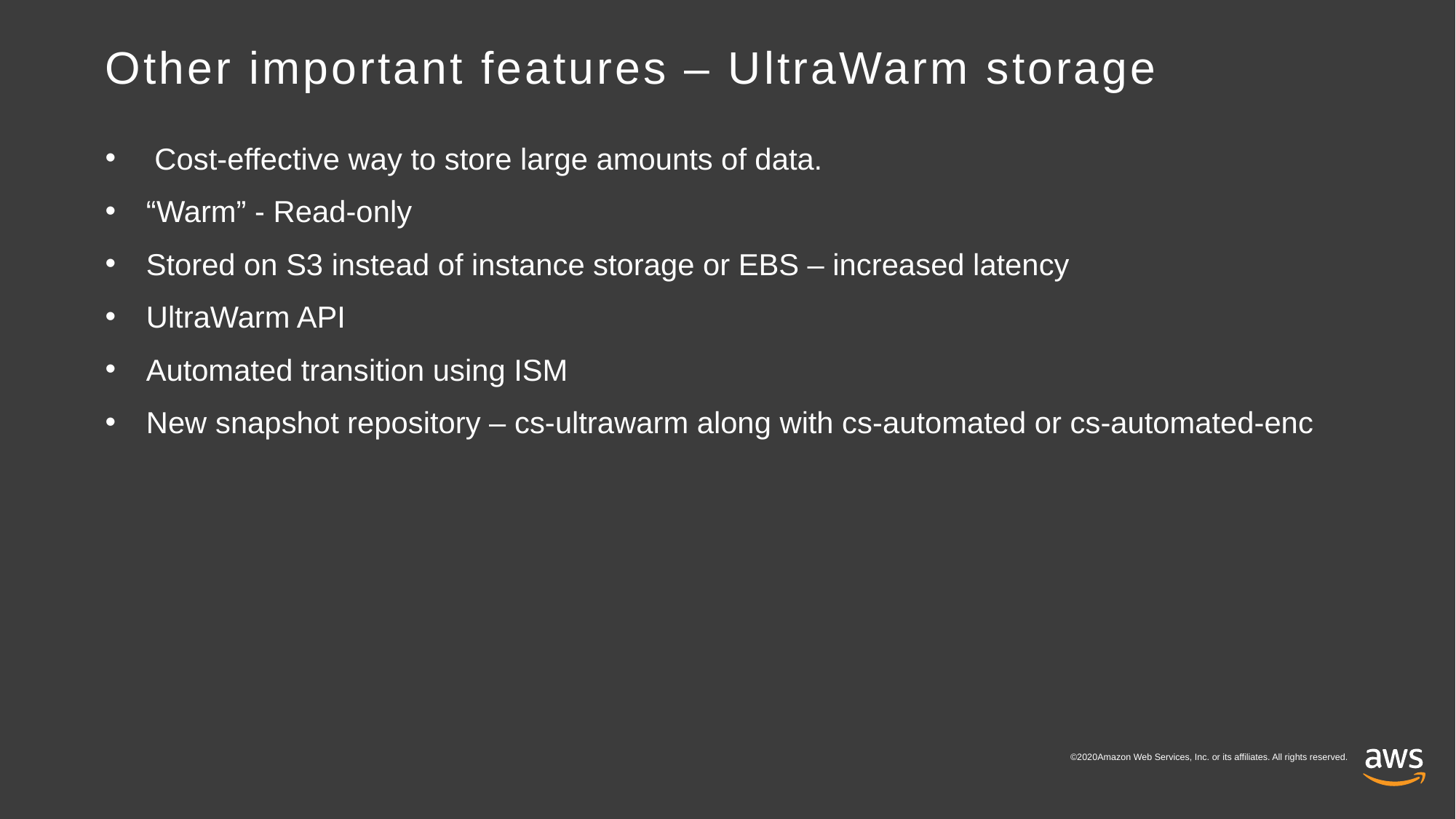

# Other important features – UltraWarm storage
 Cost-effective way to store large amounts of data.
“Warm” - Read-only
Stored on S3 instead of instance storage or EBS – increased latency
UltraWarm API
Automated transition using ISM
New snapshot repository – cs-ultrawarm along with cs-automated or cs-automated-enc